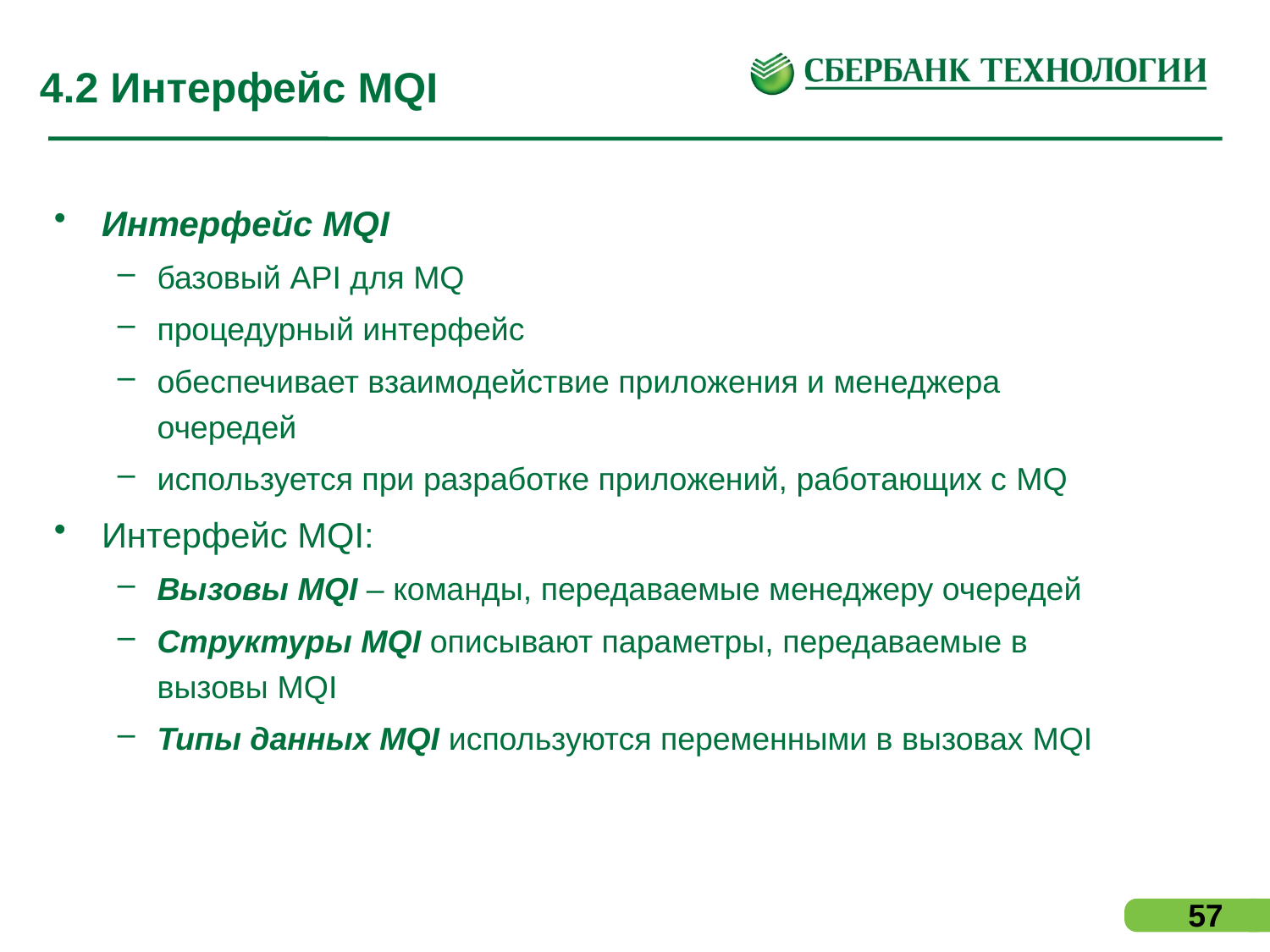

# 4.2 Интерфейс MQI
Интерфейс MQI
базовый API для MQ
процедурный интерфейс
обеспечивает взаимодействие приложения и менеджера очередей
используется при разработке приложений, работающих с MQ
Интерфейс MQI:
Вызовы MQI – команды, передаваемые менеджеру очередей
Структуры MQI описывают параметры, передаваемые в вызовы MQI
Типы данных MQI используются переменными в вызовах MQI